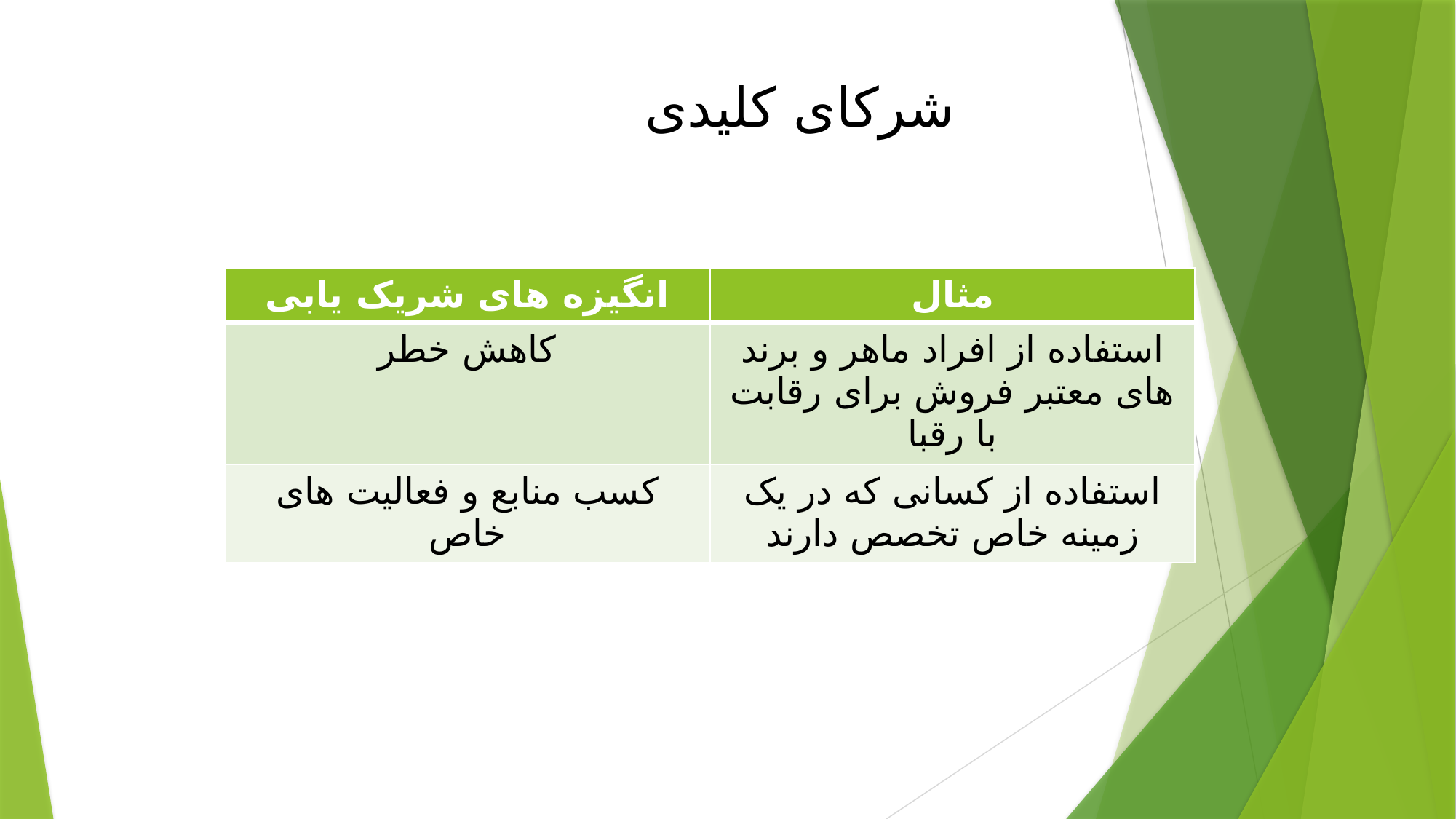

شرکای کلیدی
| انگیزه های شریک یابی | مثال |
| --- | --- |
| کاهش خطر | استفاده از افراد ماهر و برند های معتبر فروش برای رقابت با رقبا |
| کسب منابع و فعالیت های خاص | استفاده از کسانی که در یک زمینه خاص تخصص دارند |